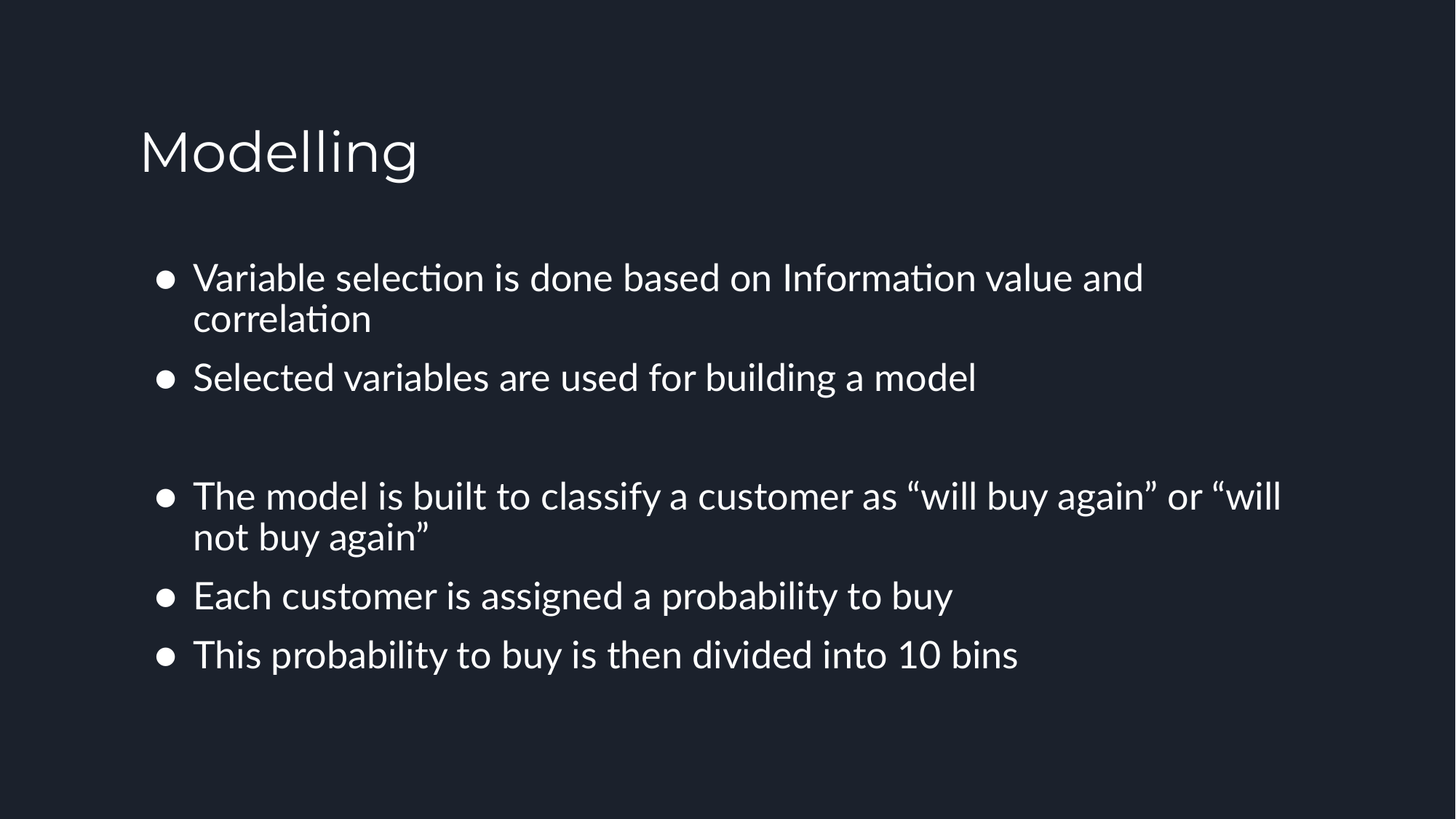

# Modelling
Variable selection is done based on Information value and correlation
Selected variables are used for building a model

The model is built to classify a customer as “will buy again” or “will not buy again”
Each customer is assigned a probability to buy
This probability to buy is then divided into 10 bins